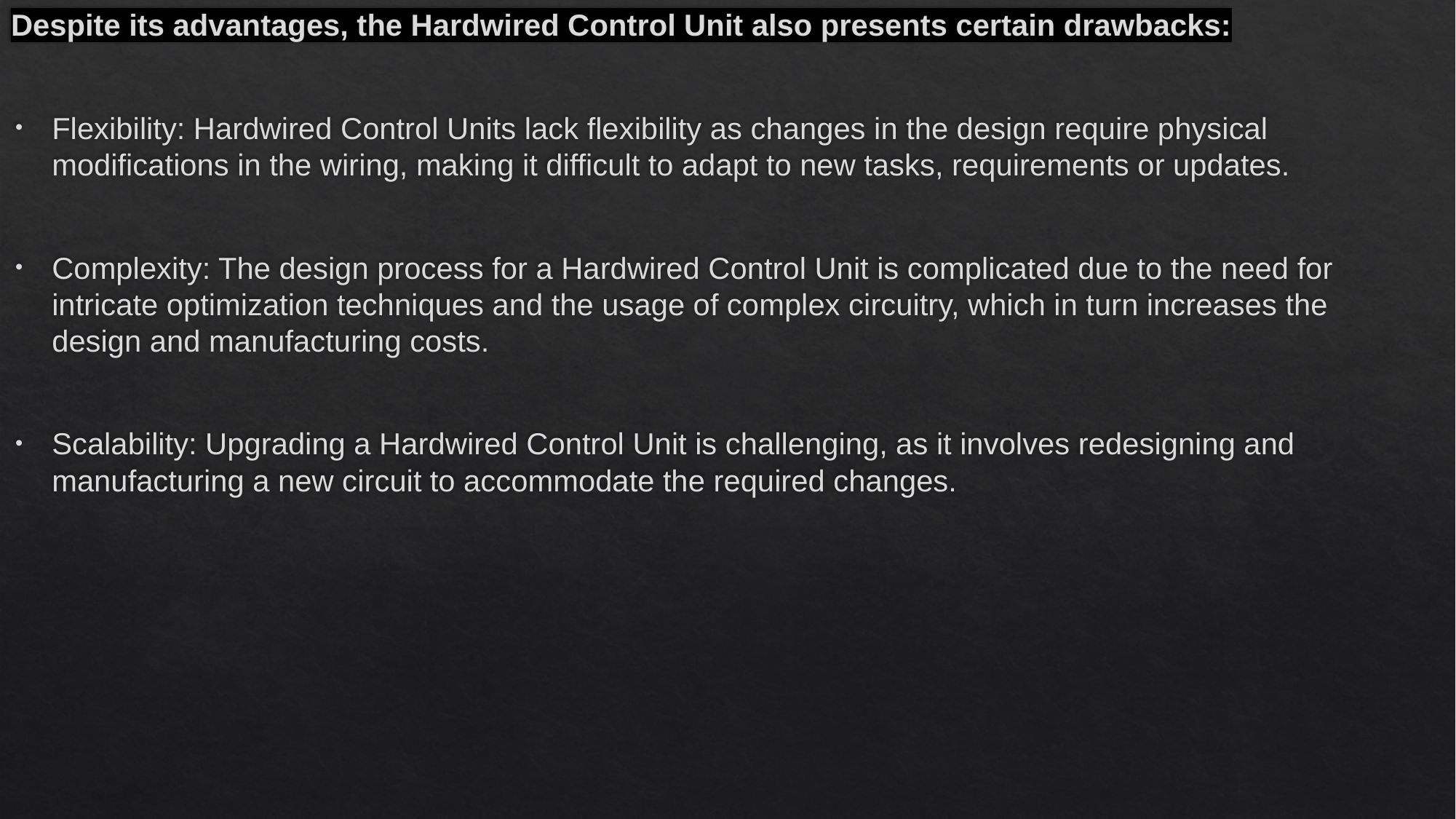

Despite its advantages, the Hardwired Control Unit also presents certain drawbacks:

Flexibility: Hardwired Control Units lack flexibility as changes in the design require physical modifications in the wiring, making it difficult to adapt to new tasks, requirements or updates.

Complexity: The design process for a Hardwired Control Unit is complicated due to the need for intricate optimization techniques and the usage of complex circuitry, which in turn increases the design and manufacturing costs.

Scalability: Upgrading a Hardwired Control Unit is challenging, as it involves redesigning and manufacturing a new circuit to accommodate the required changes.